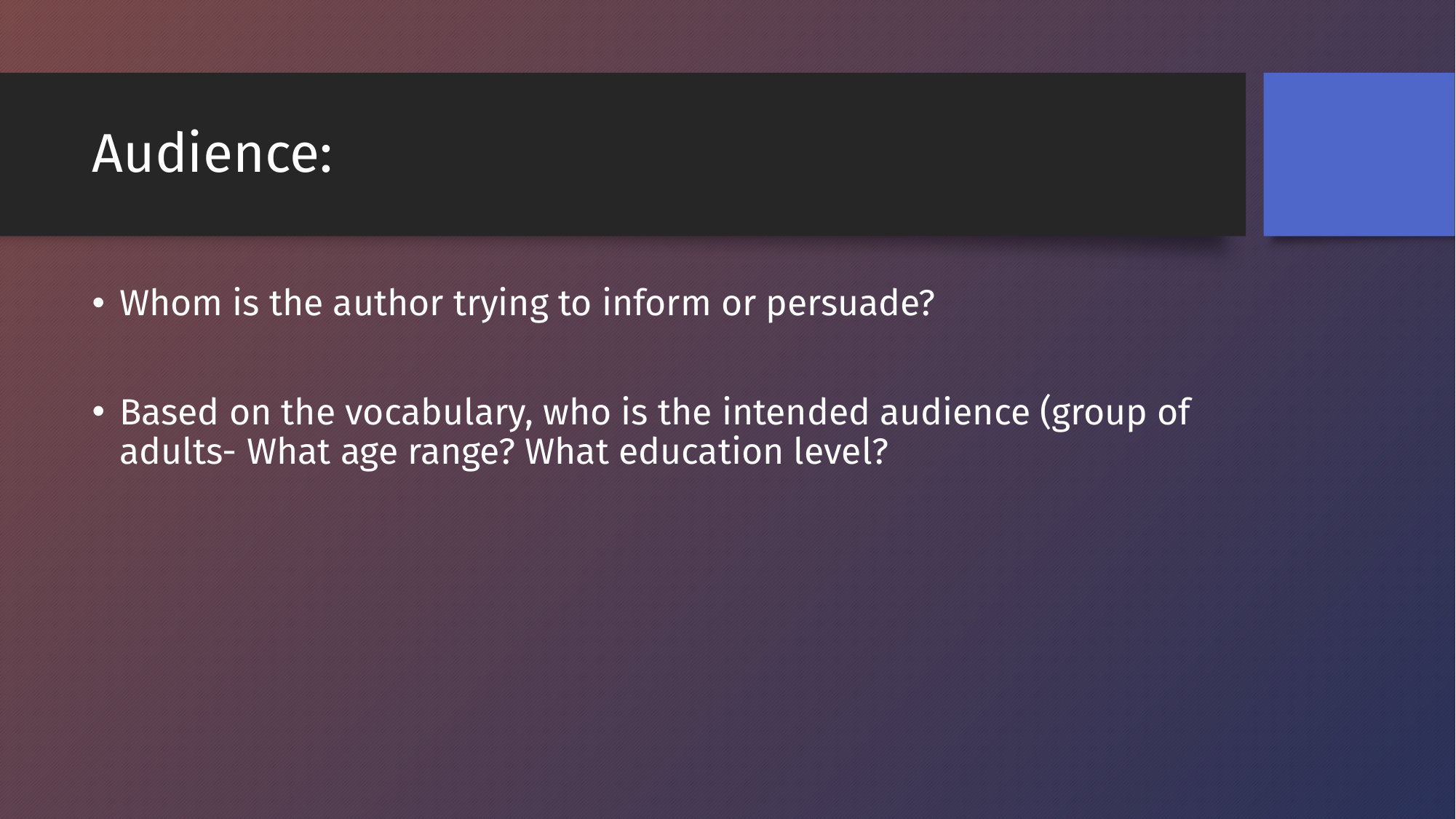

# Audience:
Whom is the author trying to inform or persuade?

Based on the vocabulary, who is the intended audience (group of adults- What age range? What education level?